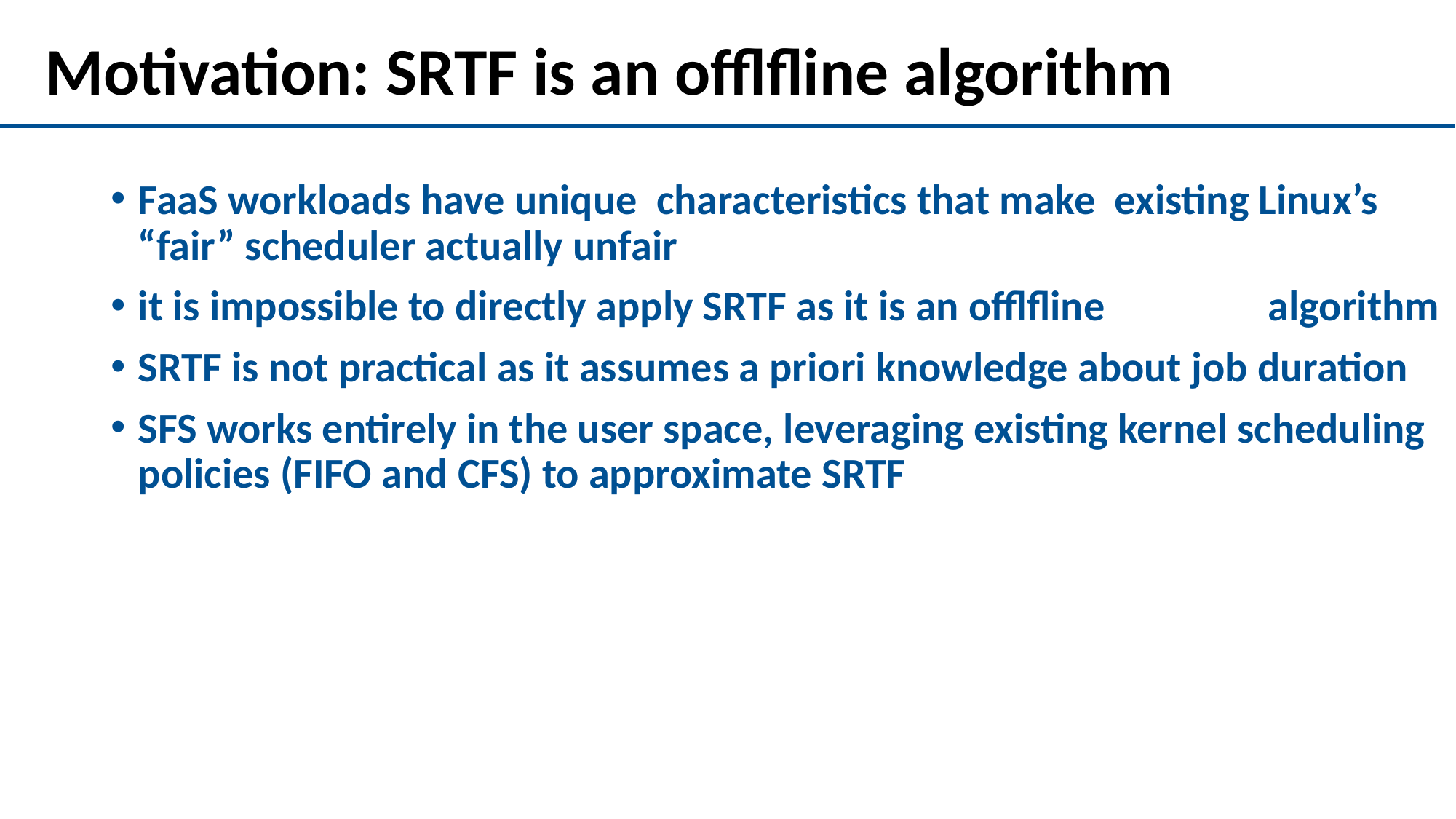

# Motivation: SRTF is an offlfline algorithm
FaaS workloads have unique  characteristics that make  existing Linux’s “fair” scheduler actually unfair
it is impossible to directly apply SRTF as it is an offlfline 		    algorithm
SRTF is not practical as it assumes a priori knowledge about job duration
SFS works entirely in the user space, leveraging existing kernel scheduling policies (FIFO and CFS) to approximate SRTF